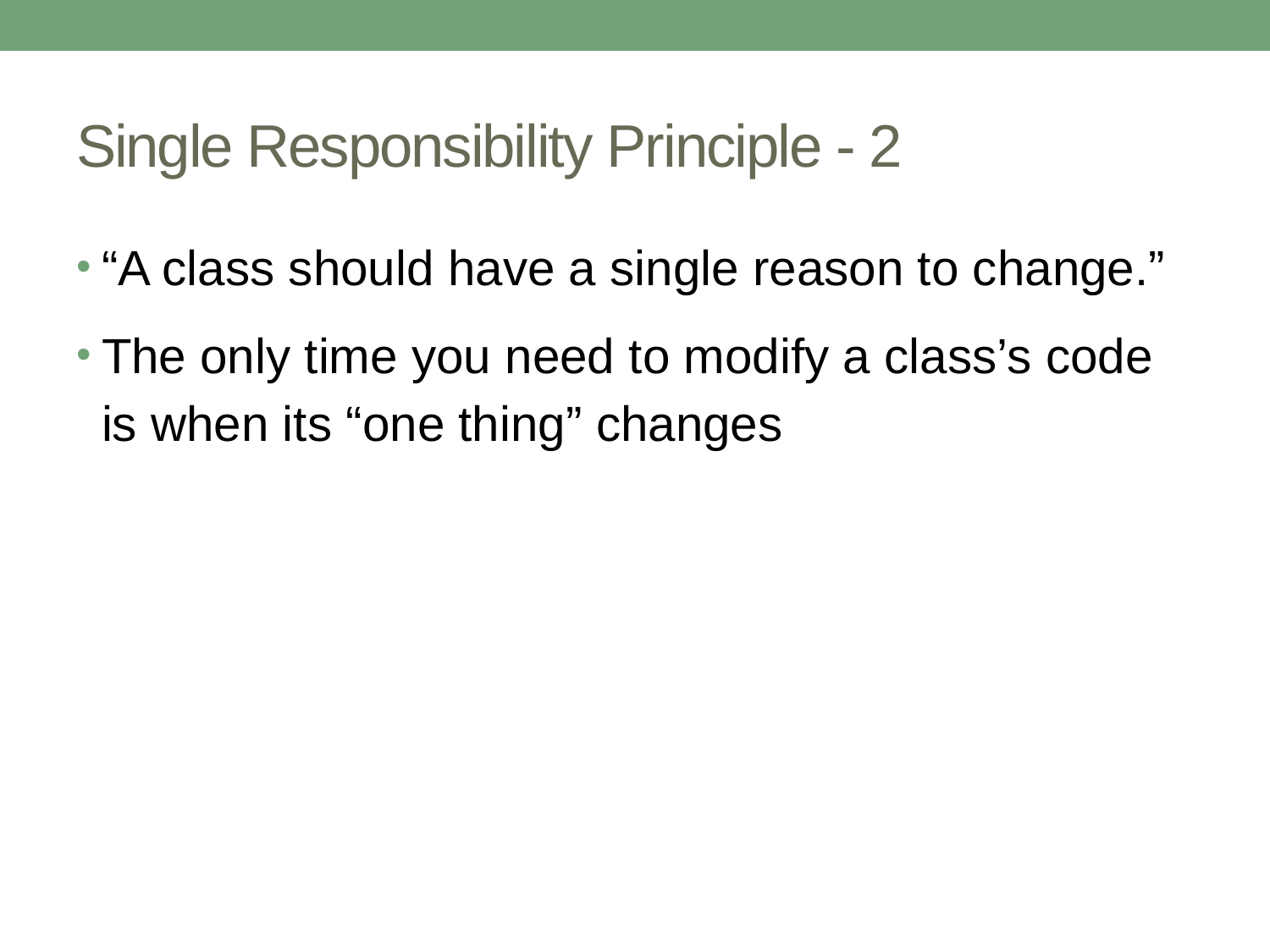

# Single Responsibility Principle - 2
“A class should have a single reason to change.”
The only time you need to modify a class’s code is when its “one thing” changes